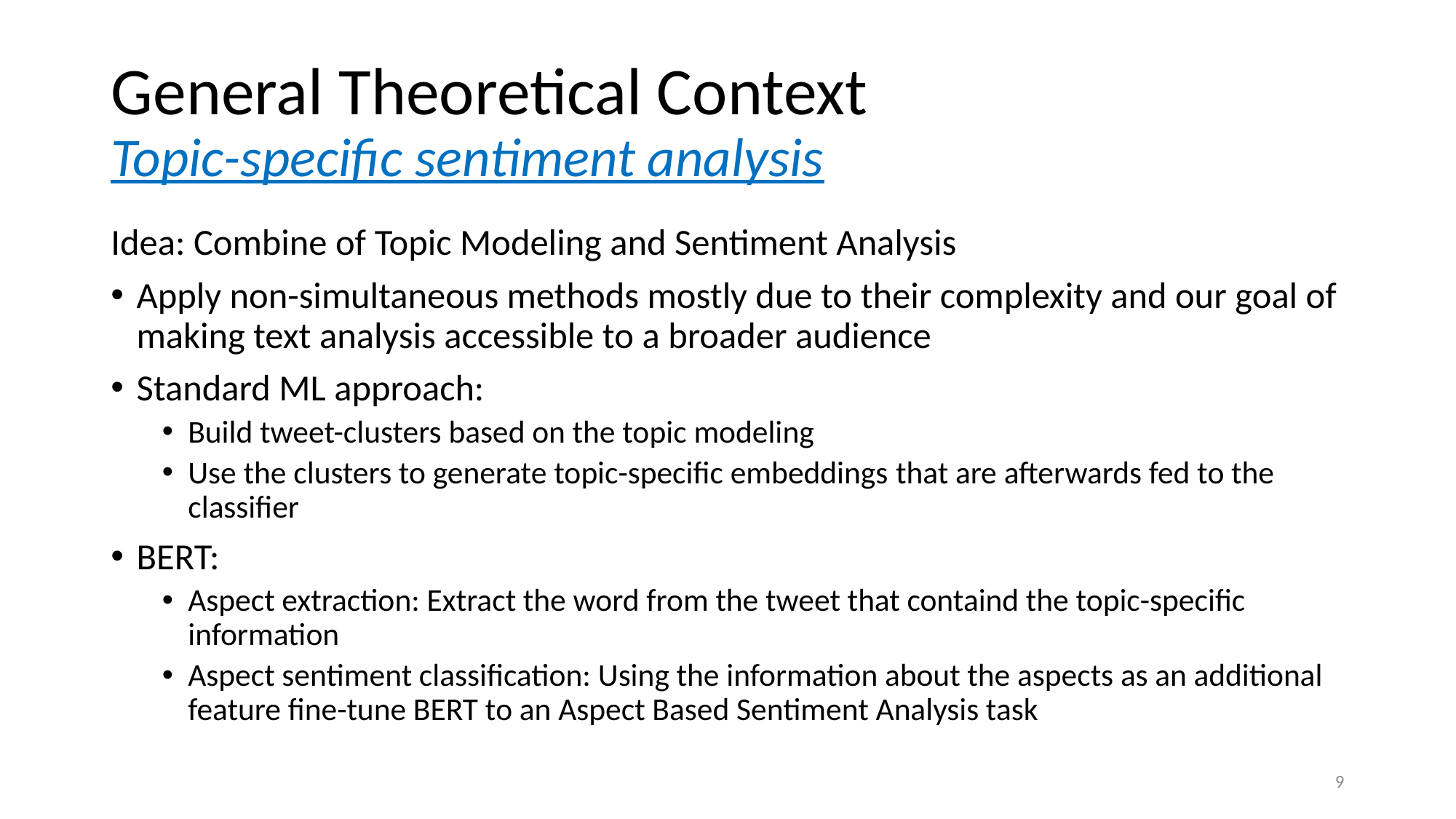

# General Theoretical Context Topic-specific sentiment analysis
Idea: Combine of Topic Modeling and Sentiment Analysis
Apply non-simultaneous methods mostly due to their complexity and our goal of making text analysis accessible to a broader audience
Standard ML approach:
Build tweet-clusters based on the topic modeling
Use the clusters to generate topic-specific embeddings that are afterwards fed to the classifier
BERT:
Aspect extraction: Extract the word from the tweet that containd the topic-specific information
Aspect sentiment classification: Using the information about the aspects as an additional feature fine-tune BERT to an Aspect Based Sentiment Analysis task

9